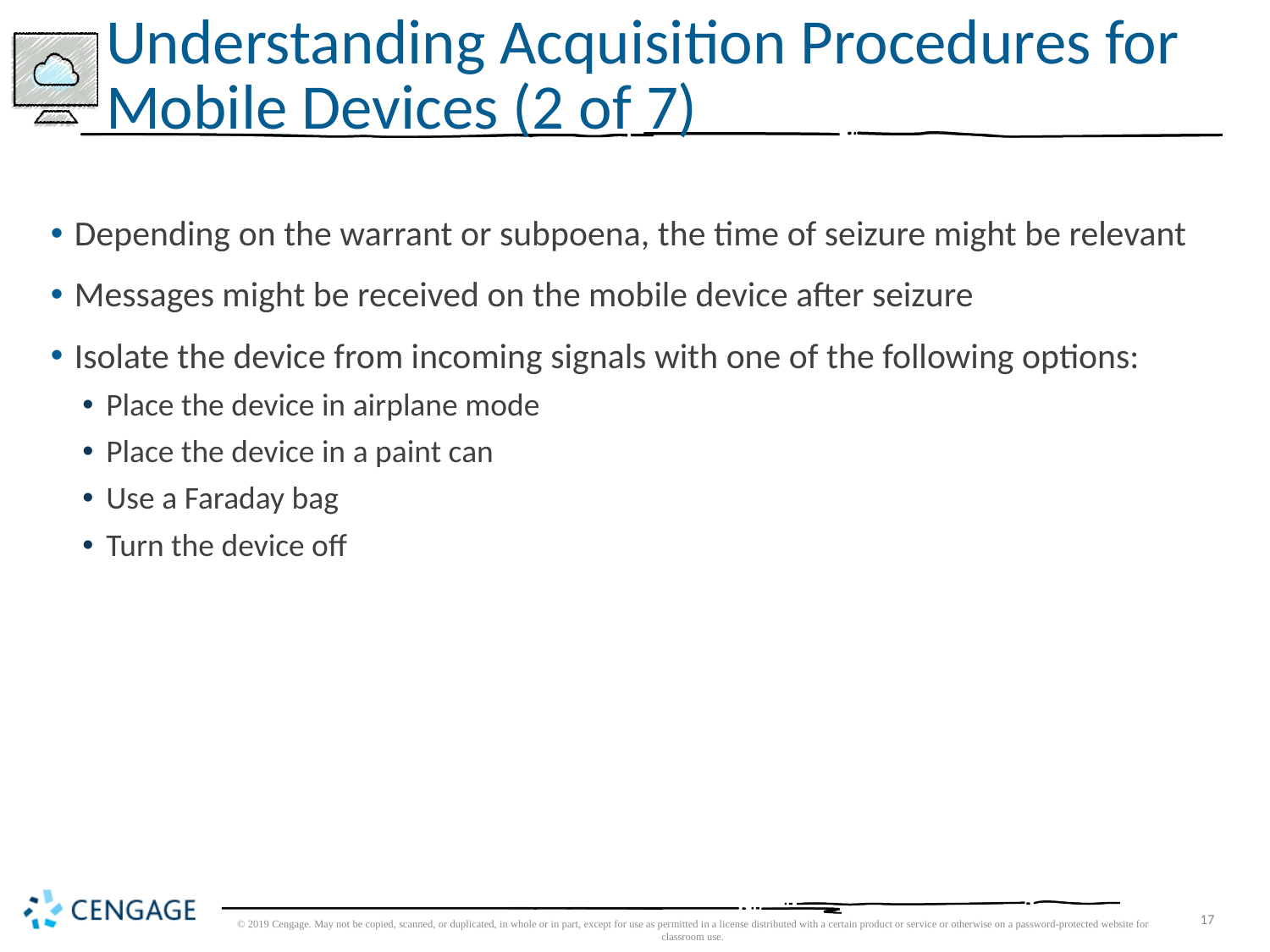

# Understanding Acquisition Procedures for Mobile Devices (2 of 7)
Depending on the warrant or subpoena, the time of seizure might be relevant
Messages might be received on the mobile device after seizure
Isolate the device from incoming signals with one of the following options:
Place the device in airplane mode
Place the device in a paint can
Use a Faraday bag
Turn the device off

© 2019 Cengage. May not be copied, scanned, or duplicated, in whole or in part, except for use as permitted in a license distributed with a certain product or service or otherwise on a password-protected website for classroom use.